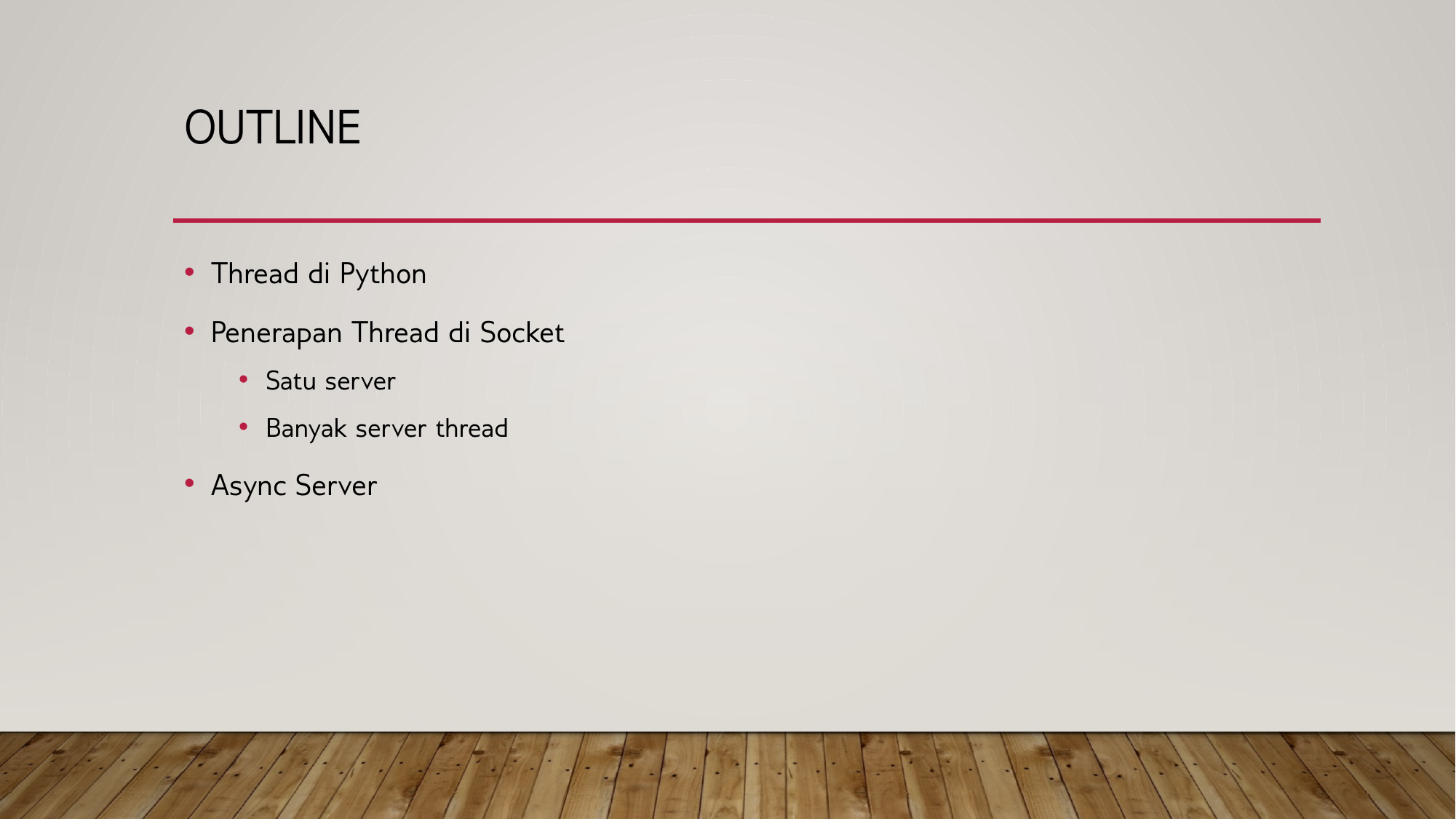

# outline
Thread di Python
Penerapan Thread di Socket
Satu server
Banyak server thread
Async Server